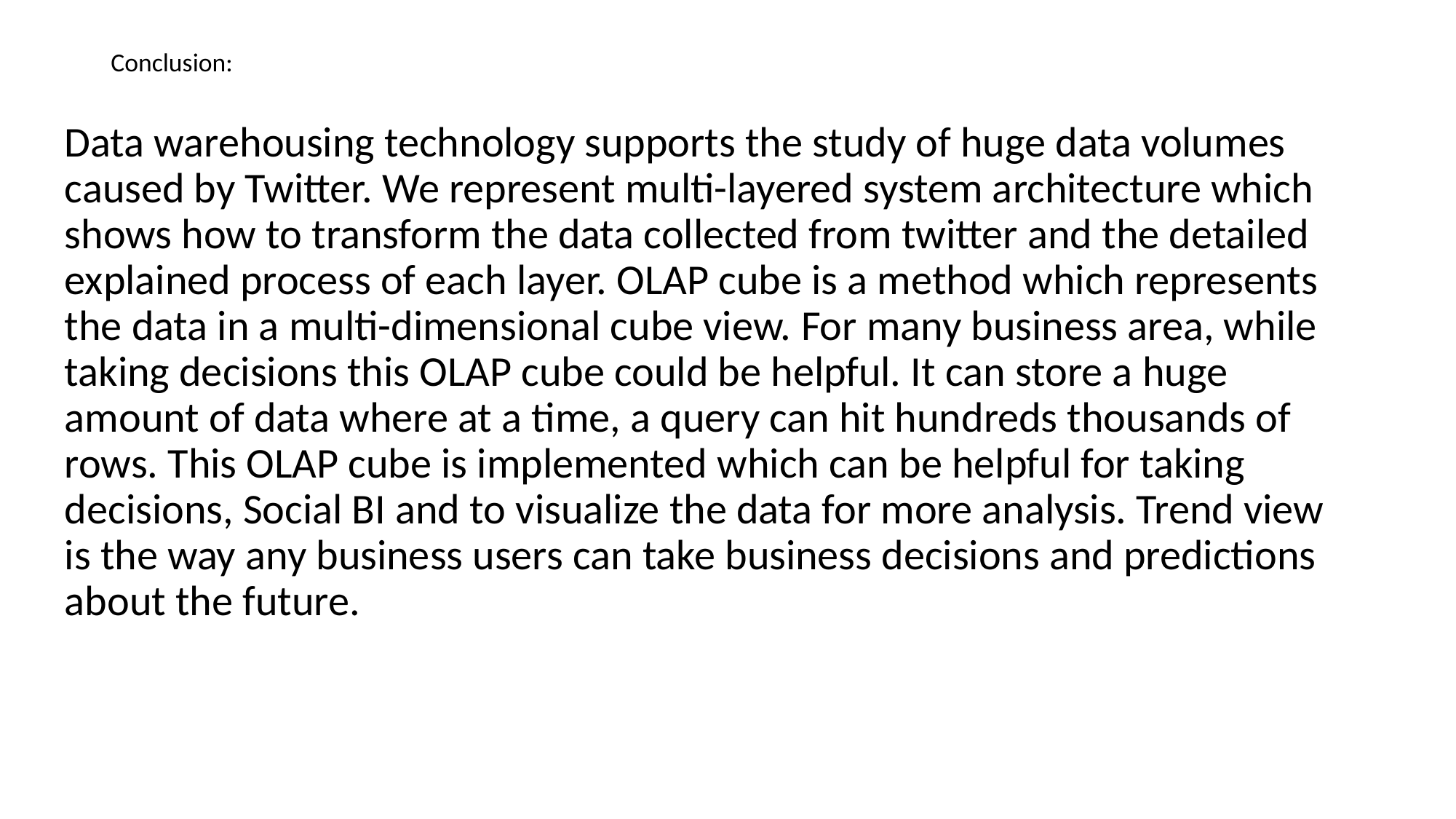

# Conclusion:
Data warehousing technology supports the study of huge data volumes caused by Twitter. We represent multi-layered system architecture which shows how to transform the data collected from twitter and the detailed explained process of each layer. OLAP cube is a method which represents the data in a multi-dimensional cube view. For many business area, while taking decisions this OLAP cube could be helpful. It can store a huge amount of data where at a time, a query can hit hundreds thousands of rows. This OLAP cube is implemented which can be helpful for taking decisions, Social BI and to visualize the data for more analysis. Trend view is the way any business users can take business decisions and predictions about the future.